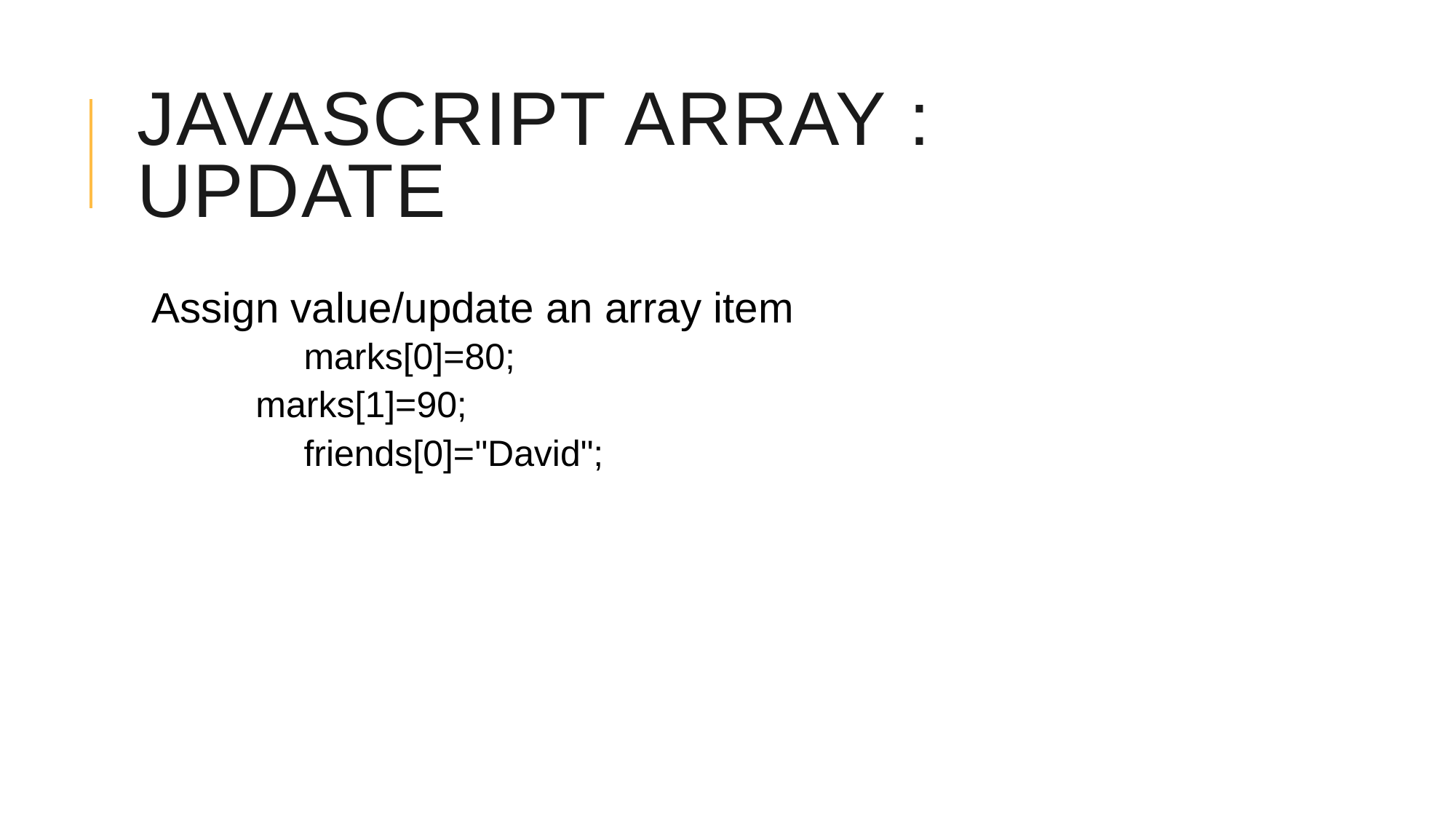

# JavaScript Array : update
Assign value/update an array item
	marks[0]=80;
      marks[1]=90;
	friends[0]="David";